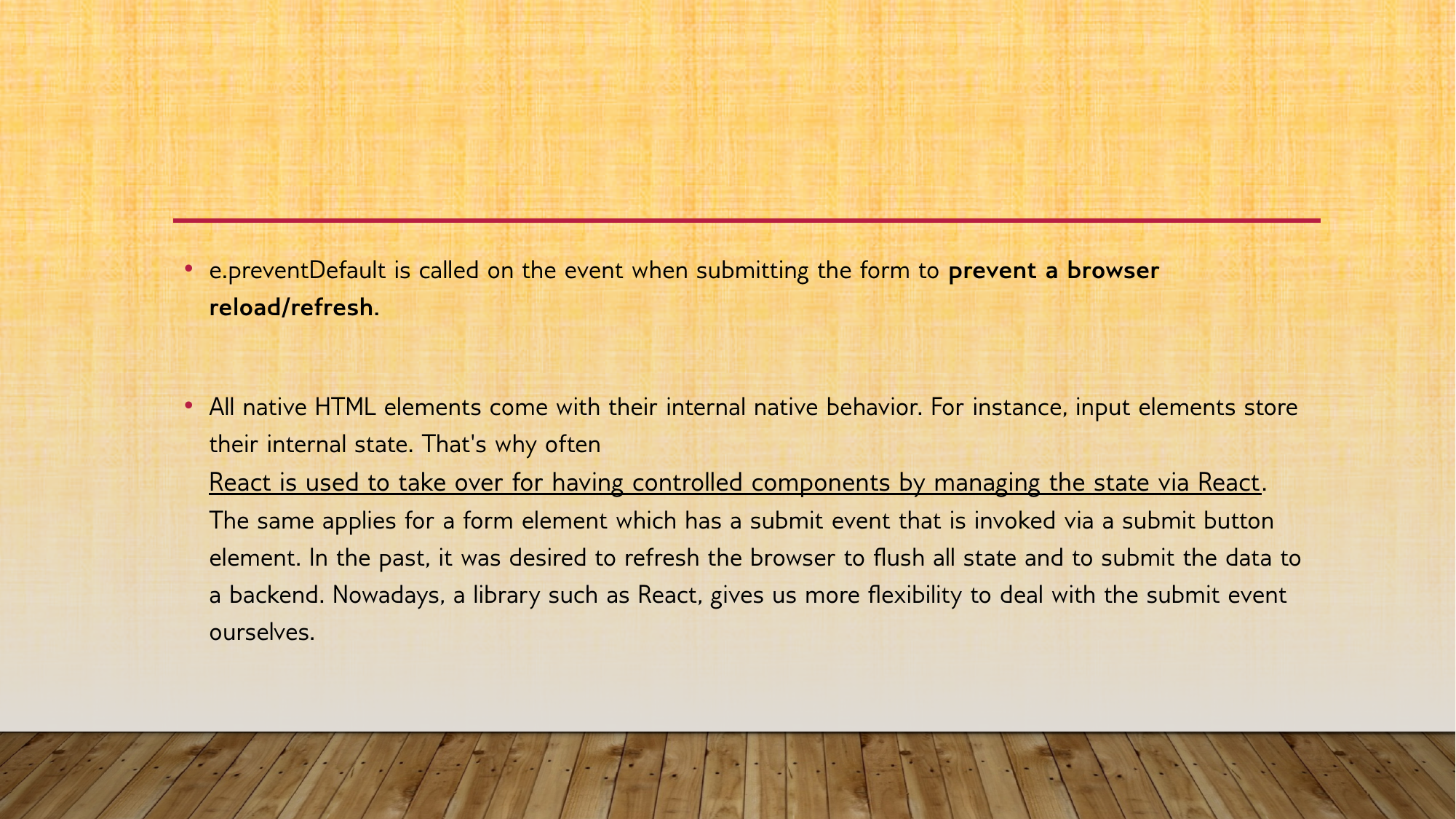

#
e.preventDefault is called on the event when submitting the form to prevent a browser reload/refresh.

All native HTML elements come with their internal native behavior. For instance, input elements store their internal state. That's why often React is used to take over for having controlled components by managing the state via React. The same applies for a form element which has a submit event that is invoked via a submit button element. In the past, it was desired to refresh the browser to flush all state and to submit the data to a backend. Nowadays, a library such as React, gives us more flexibility to deal with the submit event ourselves.